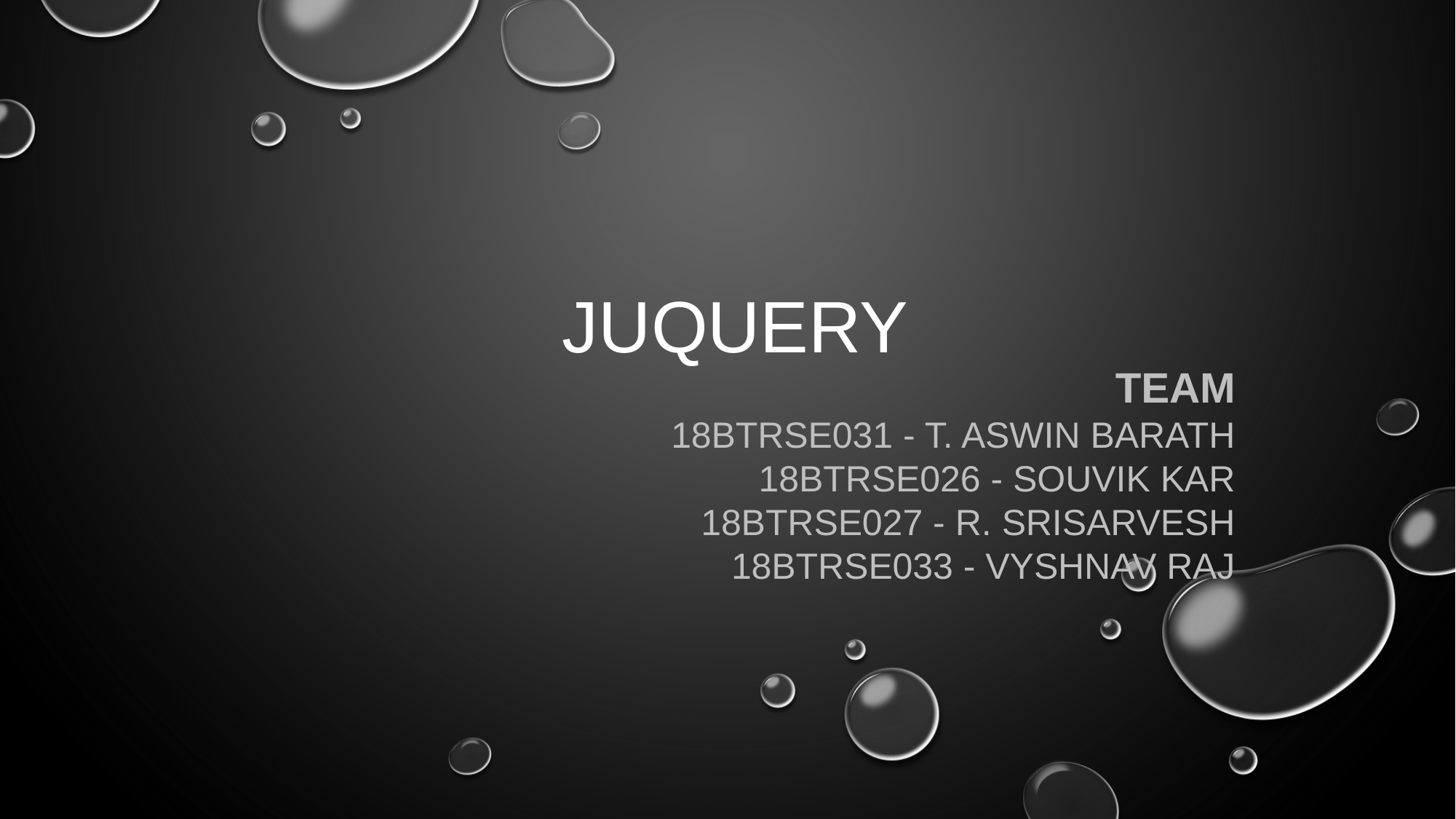

# juquery
TEAM
18BTRSE031 - T. ASWIN BARATH
18BTRSE026 - SOUVIK KAR
18BTRSE027 - R. SRISARVESH
18BTRSE033 - VYSHNAV RAJ